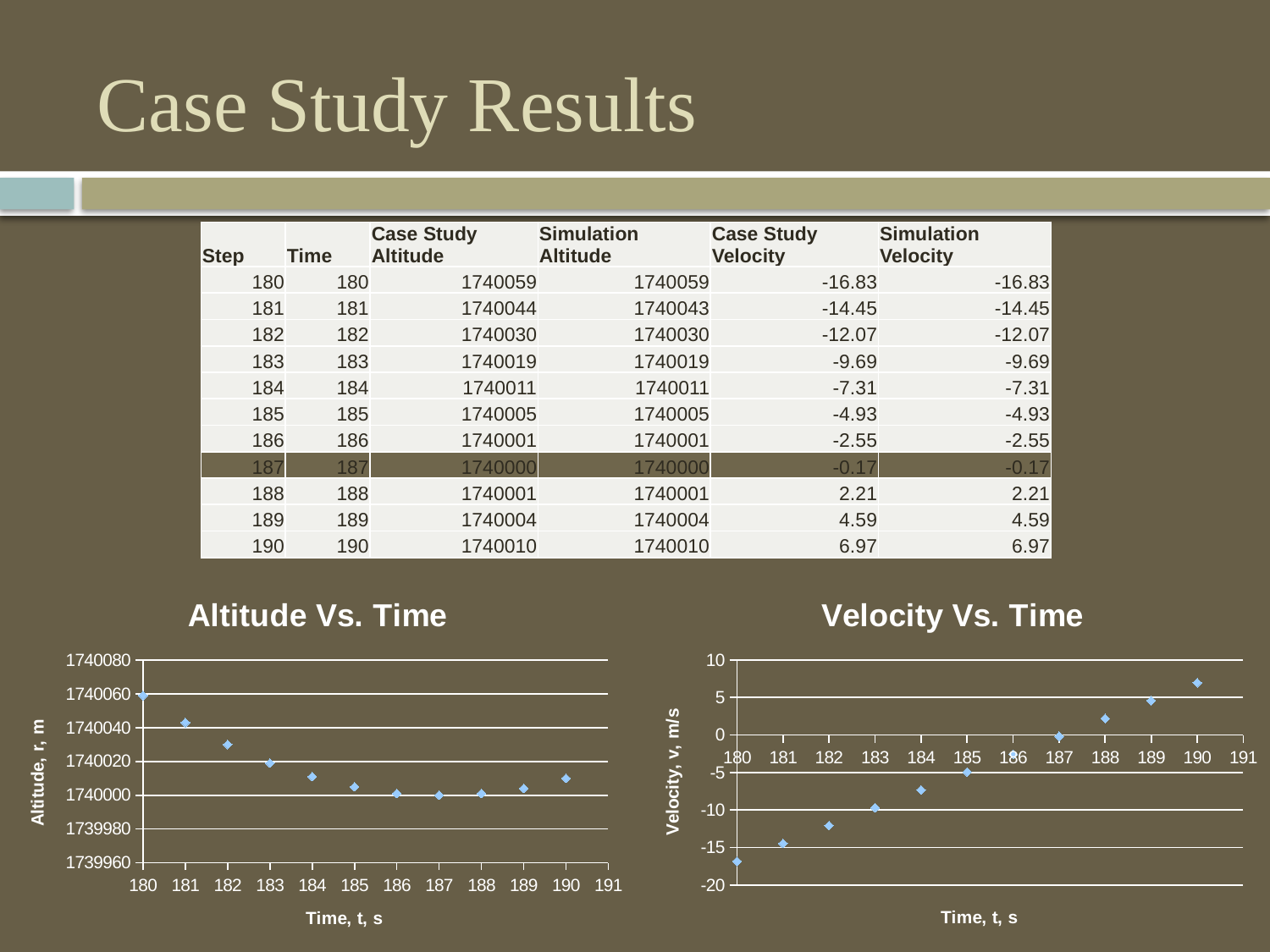

# Case Study Results
| Step | Time | Case Study Altitude | Simulation Altitude | Case Study Velocity | Simulation Velocity |
| --- | --- | --- | --- | --- | --- |
| 180 | 180 | 1740059 | 1740059 | -16.83 | -16.83 |
| 181 | 181 | 1740044 | 1740043 | -14.45 | -14.45 |
| 182 | 182 | 1740030 | 1740030 | -12.07 | -12.07 |
| 183 | 183 | 1740019 | 1740019 | -9.69 | -9.69 |
| 184 | 184 | 1740011 | 1740011 | -7.31 | -7.31 |
| 185 | 185 | 1740005 | 1740005 | -4.93 | -4.93 |
| 186 | 186 | 1740001 | 1740001 | -2.55 | -2.55 |
| 187 | 187 | 1740000 | 1740000 | -0.17 | -0.17 |
| 188 | 188 | 1740001 | 1740001 | 2.21 | 2.21 |
| 189 | 189 | 1740004 | 1740004 | 4.59 | 4.59 |
| 190 | 190 | 1740010 | 1740010 | 6.97 | 6.97 |

### Chart: Velocity Vs. Time

| Category | Simulation Velocity |
|---|---|

### Chart: Altitude Vs. Time

| Category | Simulation Altitude |
|---|---|